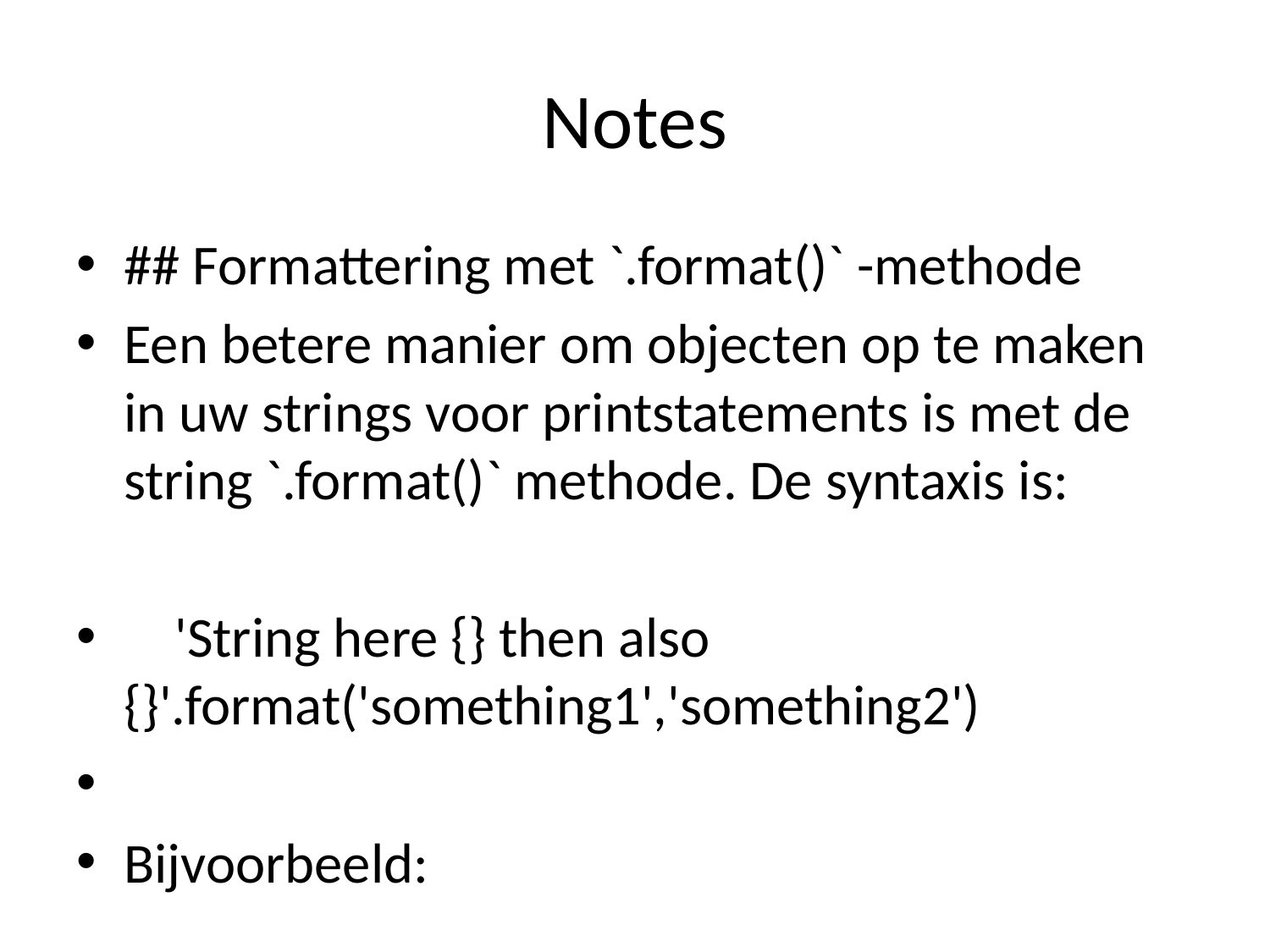

# Notes
## Formattering met `.format()` -methode
Een betere manier om objecten op te maken in uw strings voor printstatements is met de string `.format()` methode. De syntaxis is:

    'String here {} then also {}'.format('something1','something2')

Bijvoorbeeld: